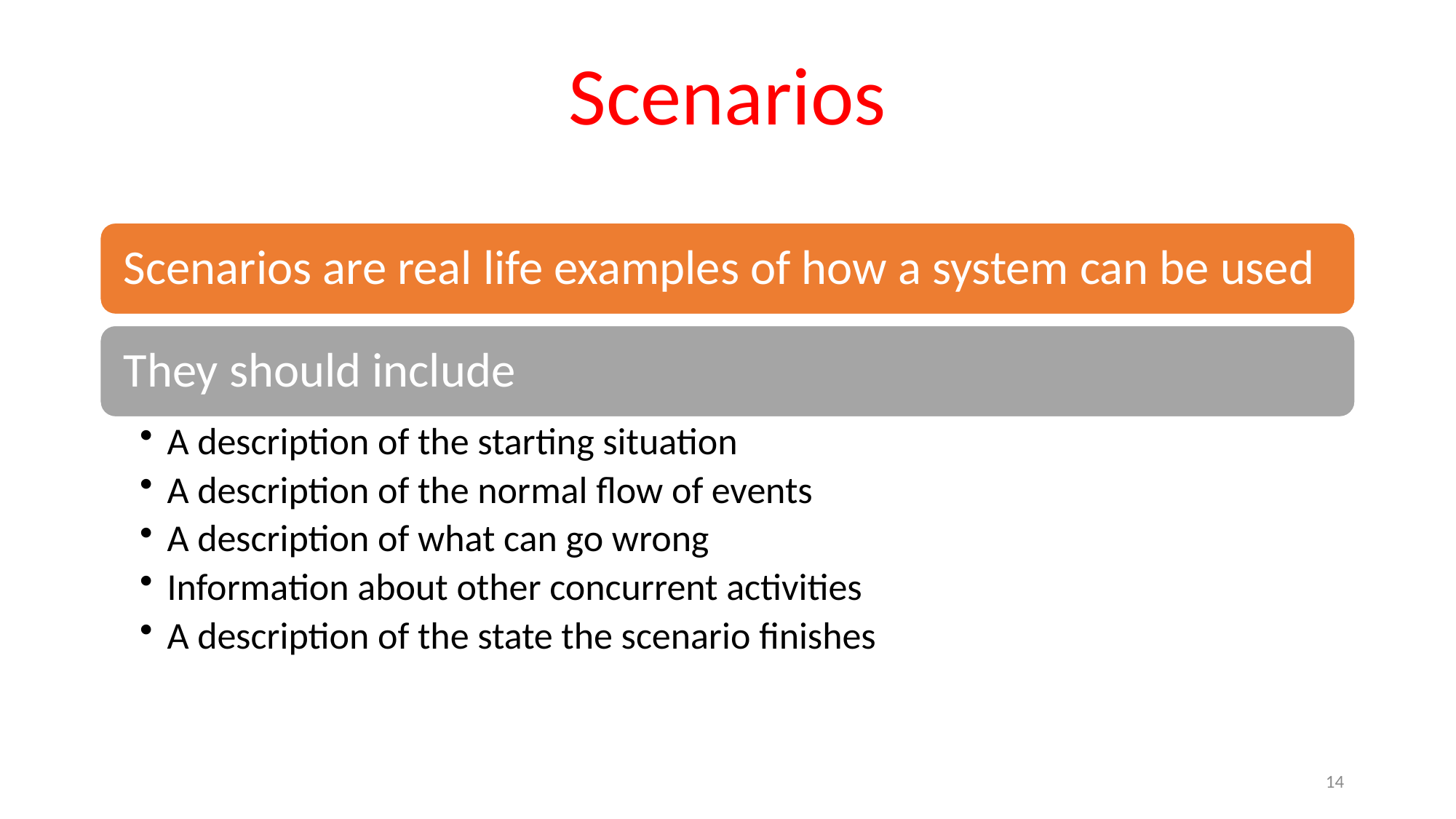

# Scenarios
Scenarios are real life examples of how a system can be used
They should include
A description of the starting situation
A description of the normal flow of events
A description of what can go wrong
Information about other concurrent activities
A description of the state the scenario finishes
14